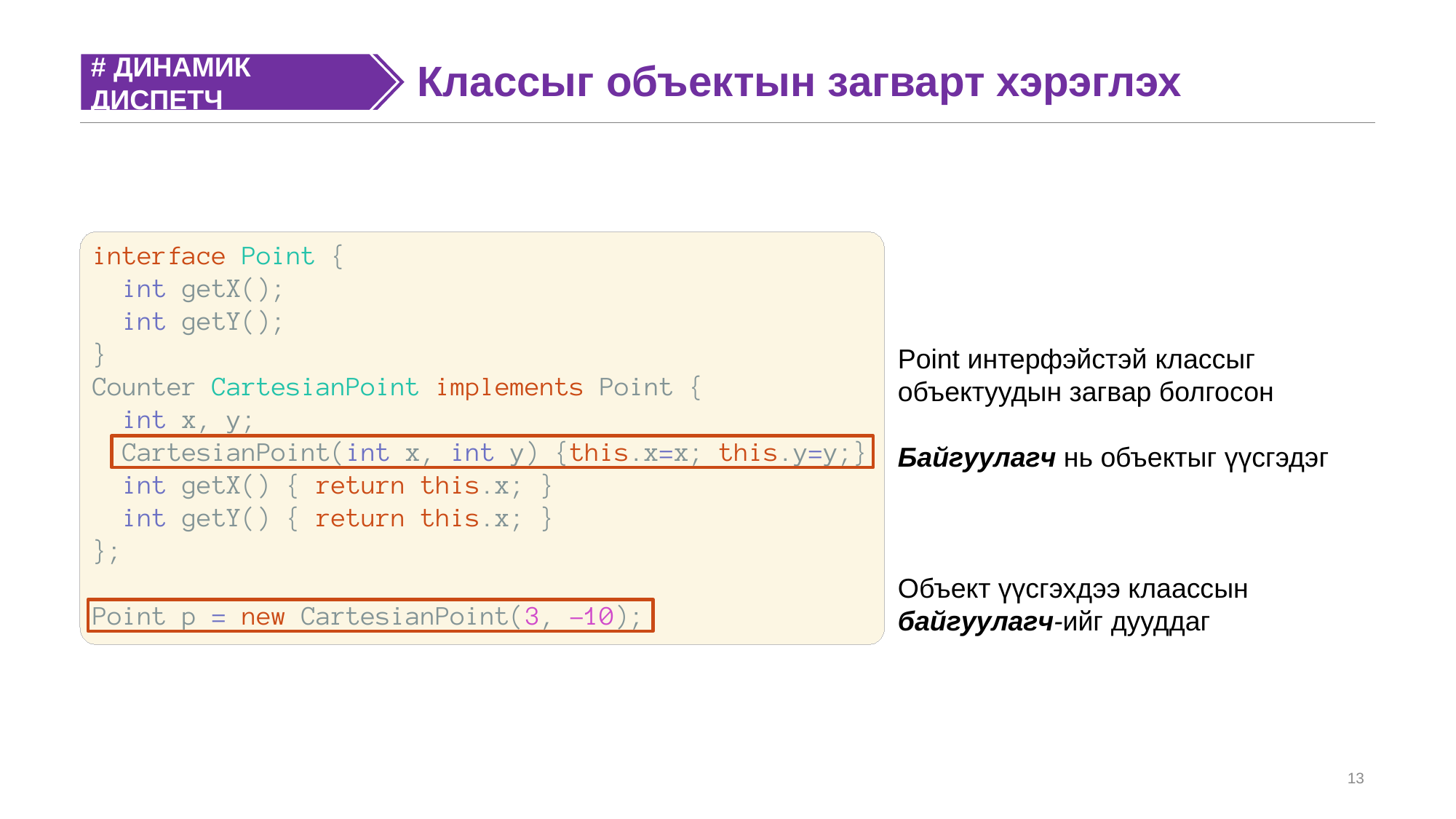

# ДИНАМИК ДИСПЕТЧ
#
Классыг объектын загварт хэрэглэх

interface Point {
  int getX();
  int getY();
}
Counter CartesianPoint implements Point {
  int x, y;
  CartesianPoint(int x, int y) {this.x=x; this.y=y;}
  int getX() { return this.x; }
  int getY() { return this.x; }
};

Point p = new CartesianPoint(3, -10);
Point интерфэйстэй классыг объектуудын загвар болгосон

Байгуулагч нь объектыг үүсгэдэг

Объект үүсгэхдээ клаассын байгуулагч-ийг дууддаг

13